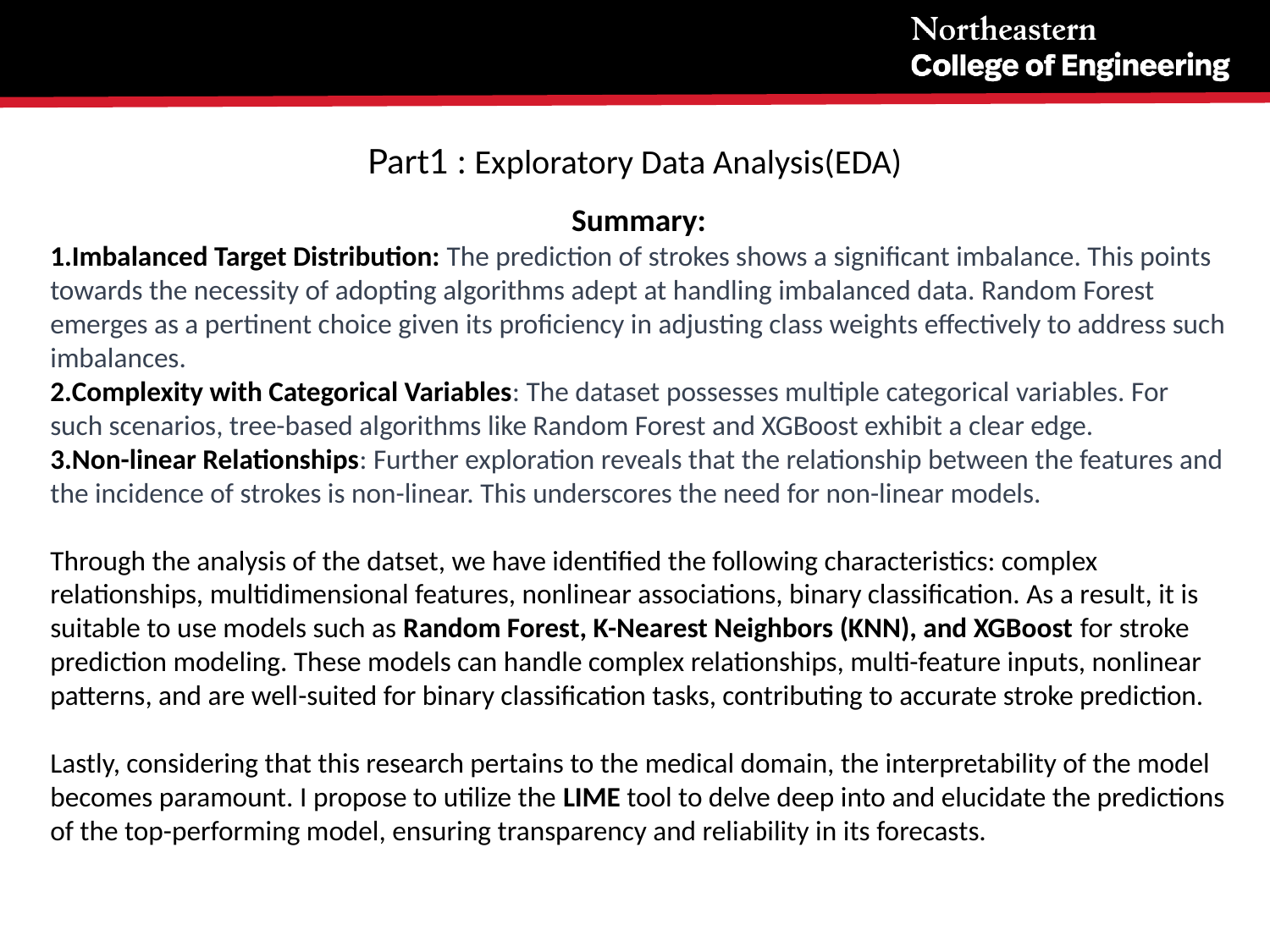

# Part1 : Exploratory Data Analysis(EDA)
Summary:
Imbalanced Target Distribution: The prediction of strokes shows a significant imbalance. This points towards the necessity of adopting algorithms adept at handling imbalanced data. Random Forest emerges as a pertinent choice given its proficiency in adjusting class weights effectively to address such imbalances.
Complexity with Categorical Variables: The dataset possesses multiple categorical variables. For such scenarios, tree-based algorithms like Random Forest and XGBoost exhibit a clear edge.
Non-linear Relationships: Further exploration reveals that the relationship between the features and the incidence of strokes is non-linear. This underscores the need for non-linear models.

Through the analysis of the datset, we have identified the following characteristics: complex relationships, multidimensional features, nonlinear associations, binary classification. As a result, it is suitable to use models such as Random Forest, K-Nearest Neighbors (KNN), and XGBoost for stroke prediction modeling. These models can handle complex relationships, multi-feature inputs, nonlinear patterns, and are well-suited for binary classification tasks, contributing to accurate stroke prediction.

Lastly, considering that this research pertains to the medical domain, the interpretability of the model becomes paramount. I propose to utilize the LIME tool to delve deep into and elucidate the predictions of the top-performing model, ensuring transparency and reliability in its forecasts.